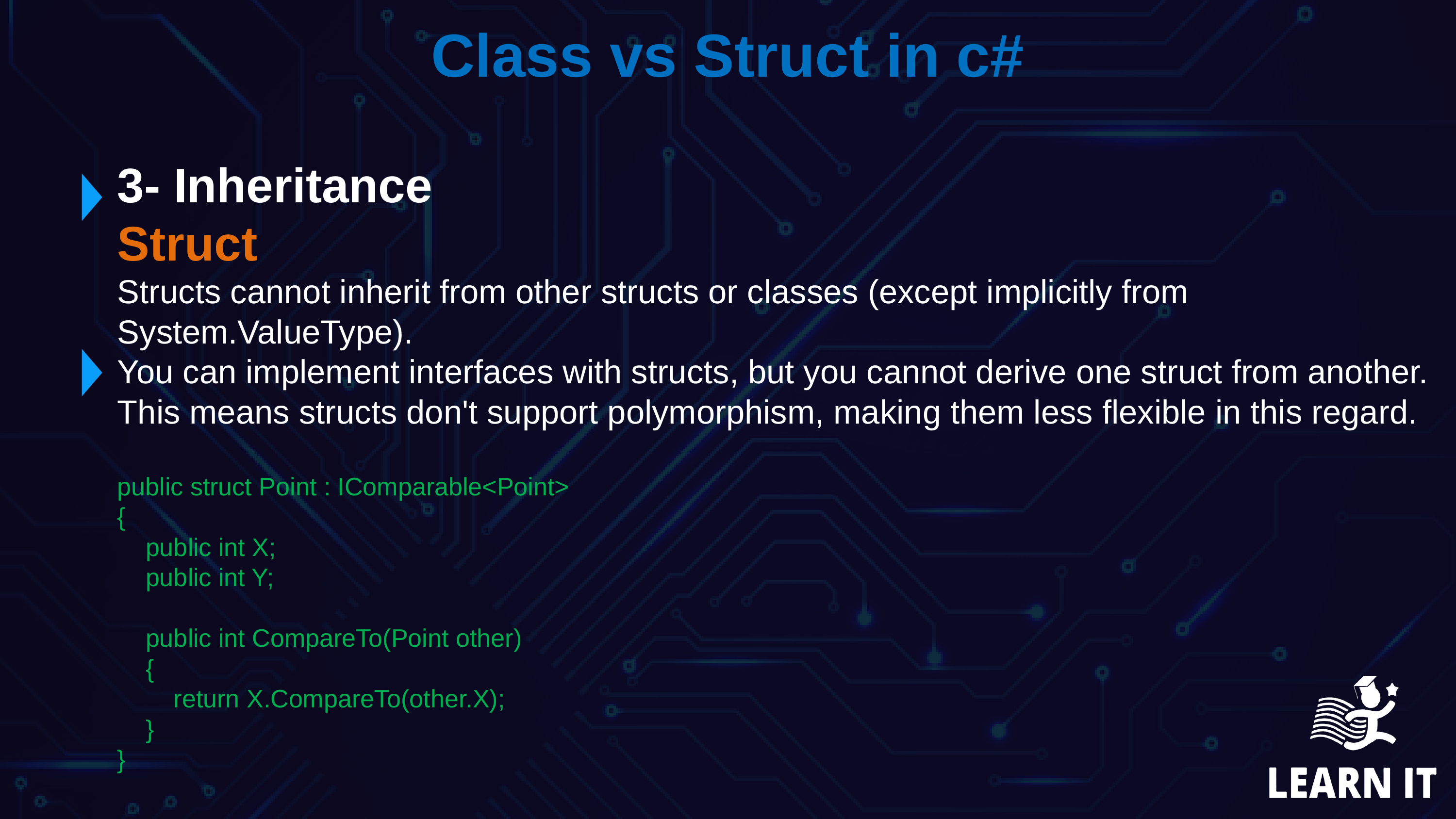

Class vs Struct in c#
3- Inheritance
Struct
Structs cannot inherit from other structs or classes (except implicitly from System.ValueType).
You can implement interfaces with structs, but you cannot derive one struct from another.
This means structs don't support polymorphism, making them less flexible in this regard.

public struct Point : IComparable<Point>
{
    public int X;
    public int Y;

    public int CompareTo(Point other)
    {
        return X.CompareTo(other.X);
    }
}